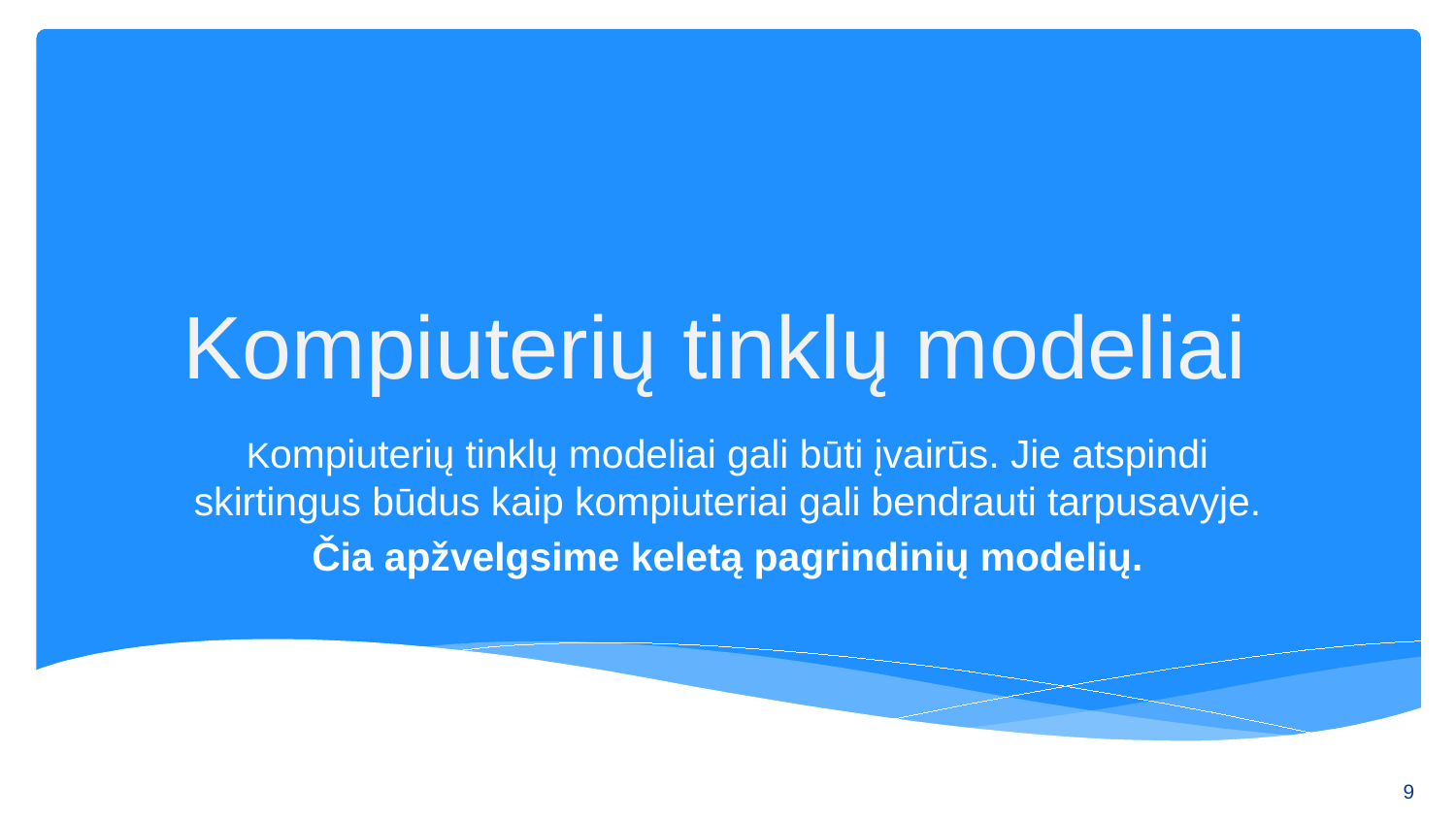

# Kompiuterių tinklų modeliai
Kompiuterių tinklų modeliai gali būti įvairūs. Jie atspindi skirtingus būdus kaip kompiuteriai gali bendrauti tarpusavyje.
Čia apžvelgsime keletą pagrindinių modelių.
9